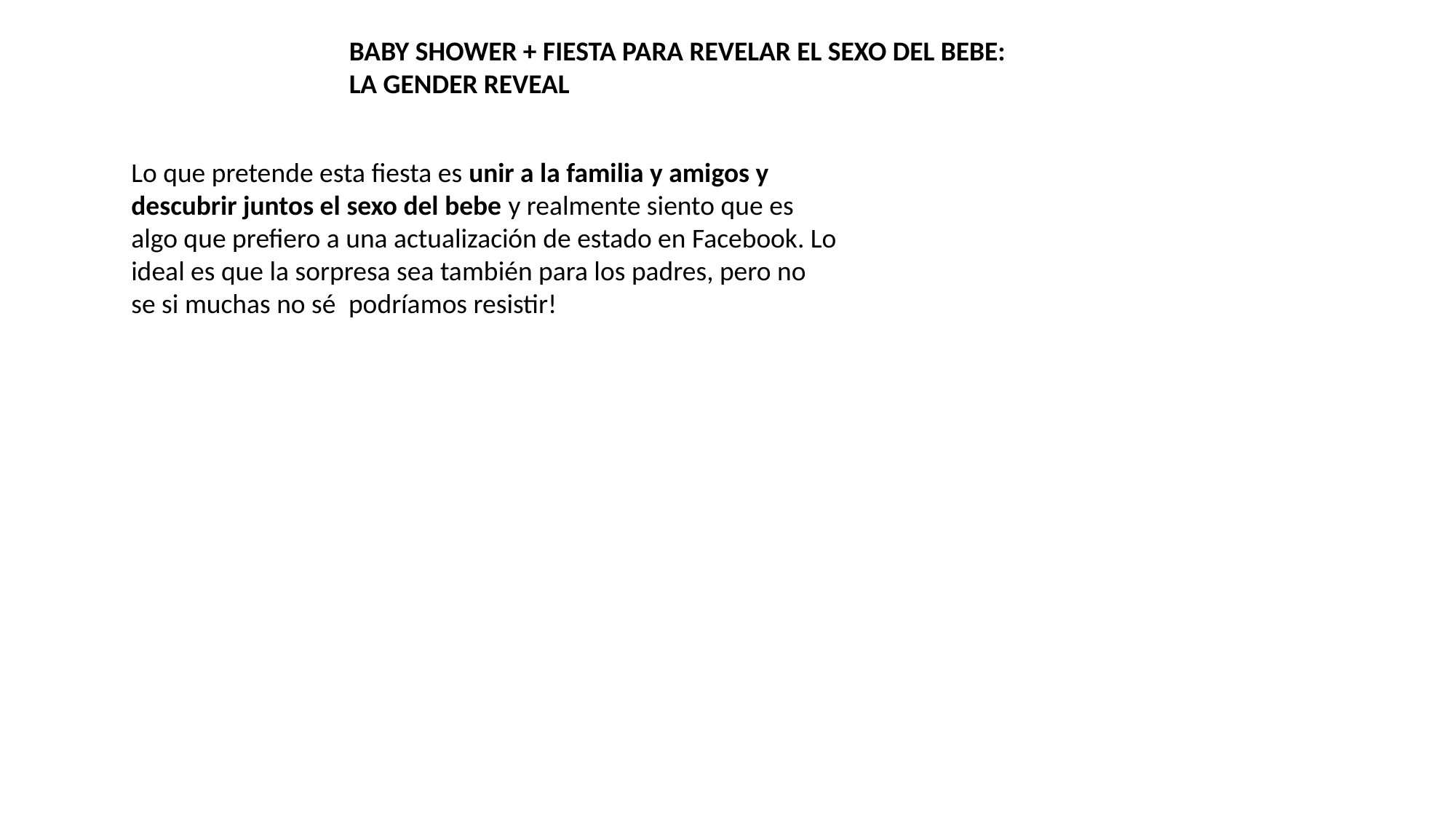

BABY SHOWER + FIESTA PARA REVELAR EL SEXO DEL BEBE: LA GENDER REVEAL

Lo que pretende esta fiesta es unir a la familia y amigos y descubrir juntos el sexo del bebe y realmente siento que es algo que prefiero a una actualización de estado en Facebook. Lo ideal es que la sorpresa sea también para los padres, pero no se si muchas no sé  podríamos resistir!